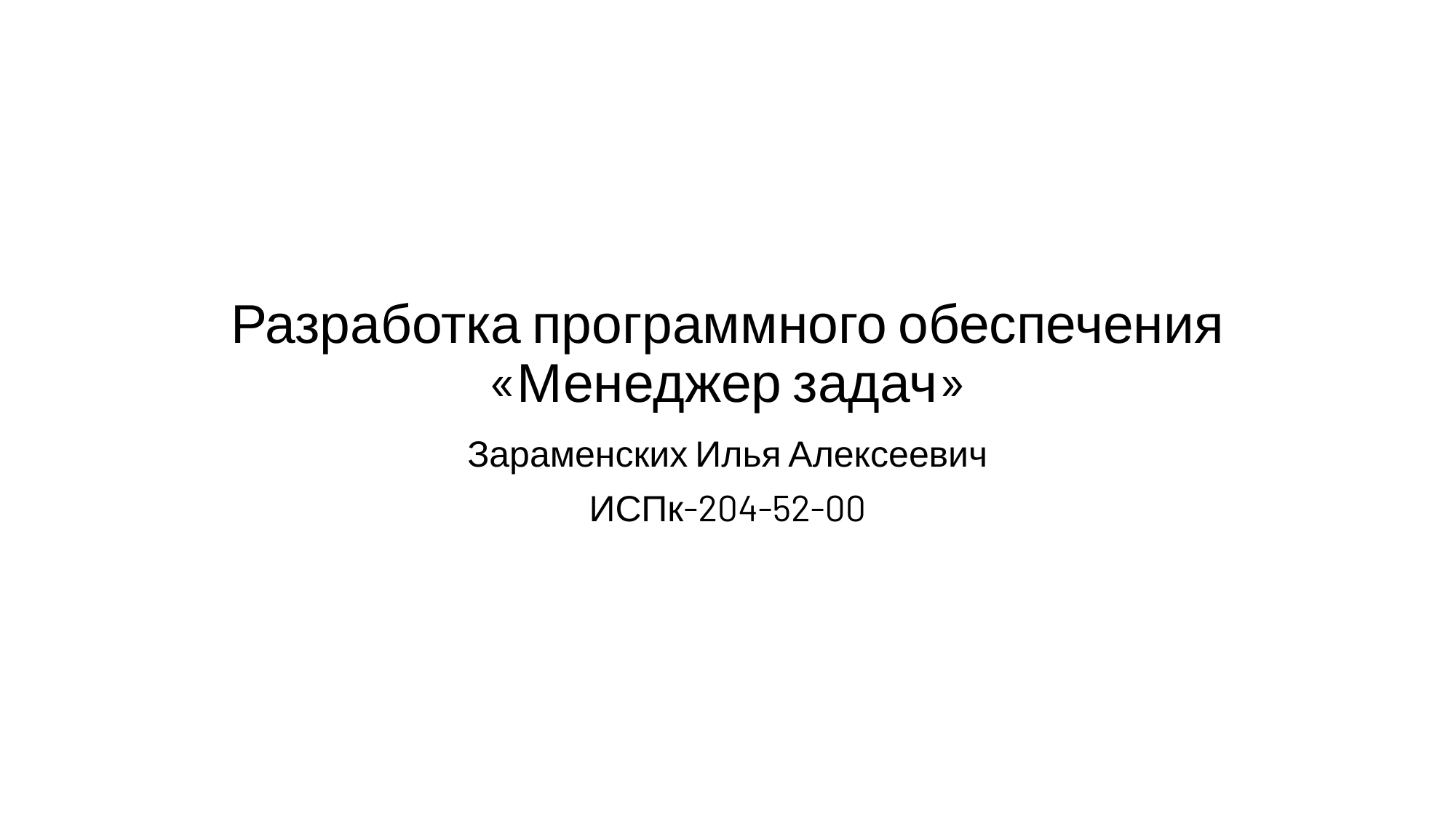

# Разработка программного обеспечения «Менеджер задач»
Зараменских Илья Алексеевич
ИСПк-204-52-00